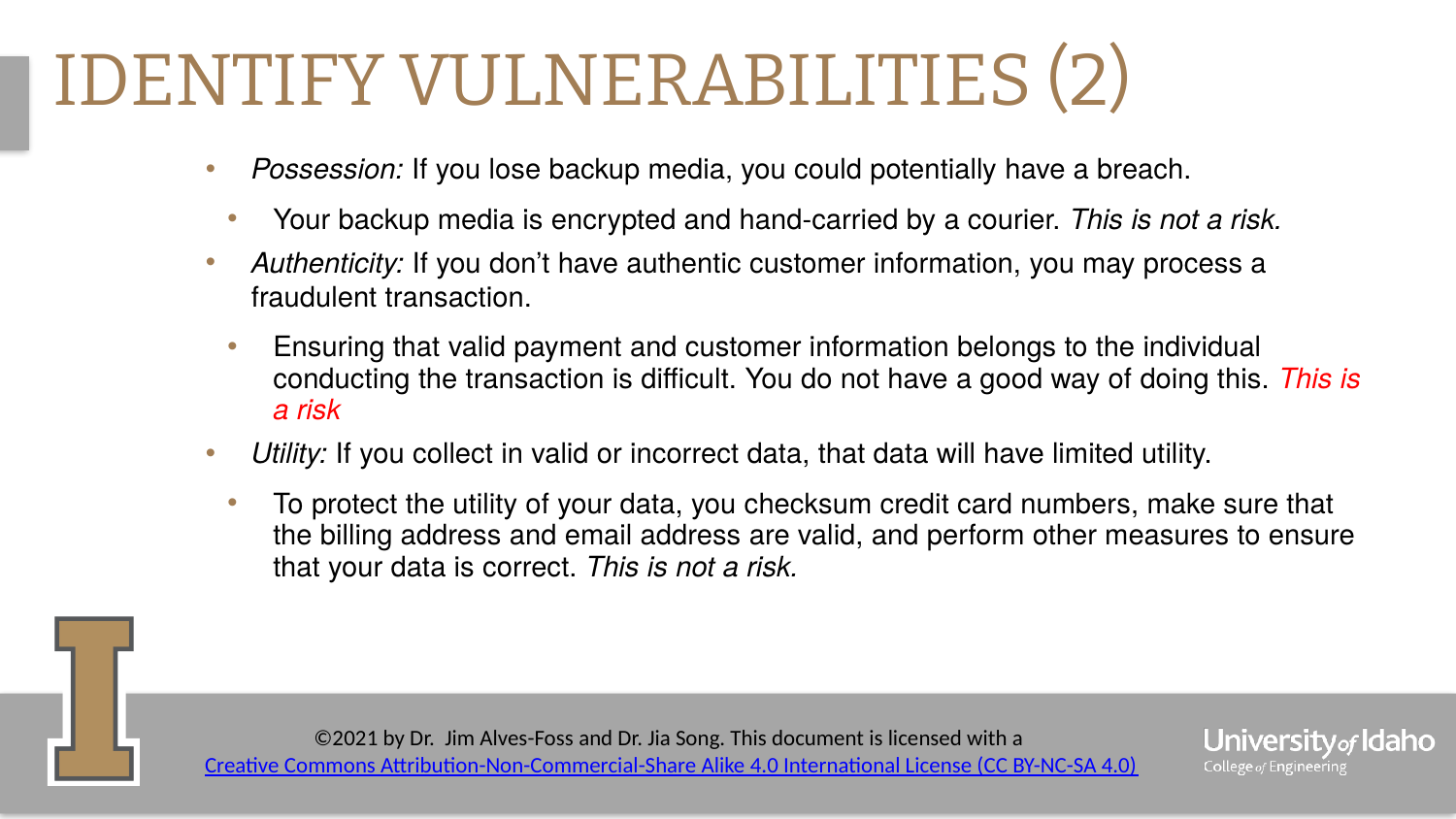

# identify Vulnerabilities (2)
Possession: If you lose backup media, you could potentially have a breach.
Your backup media is encrypted and hand-carried by a courier. This is not a risk.
Authenticity: If you don’t have authentic customer information, you may process a fraudulent transaction.
Ensuring that valid payment and customer information belongs to the individual conducting the transaction is difficult. You do not have a good way of doing this. This is a risk
Utility: If you collect in valid or incorrect data, that data will have limited utility.
To protect the utility of your data, you checksum credit card numbers, make sure that the billing address and email address are valid, and perform other measures to ensure that your data is correct. This is not a risk.